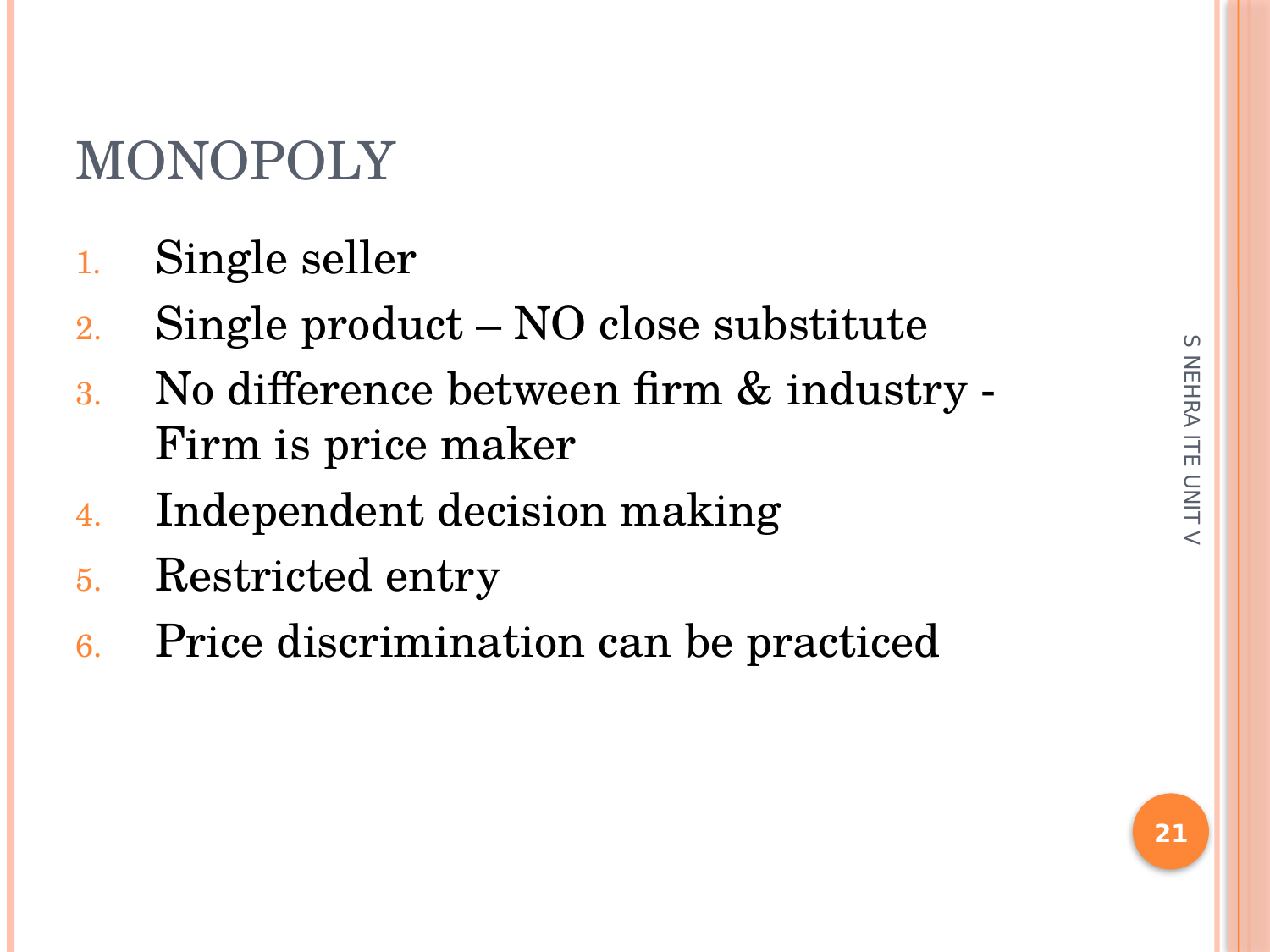

# Monopoly
Single seller
Single product – NO close substitute
No difference between firm & industry - Firm is price maker
Independent decision making
Restricted entry
Price discrimination can be practiced

S NEHRA ITE UNIT V
21